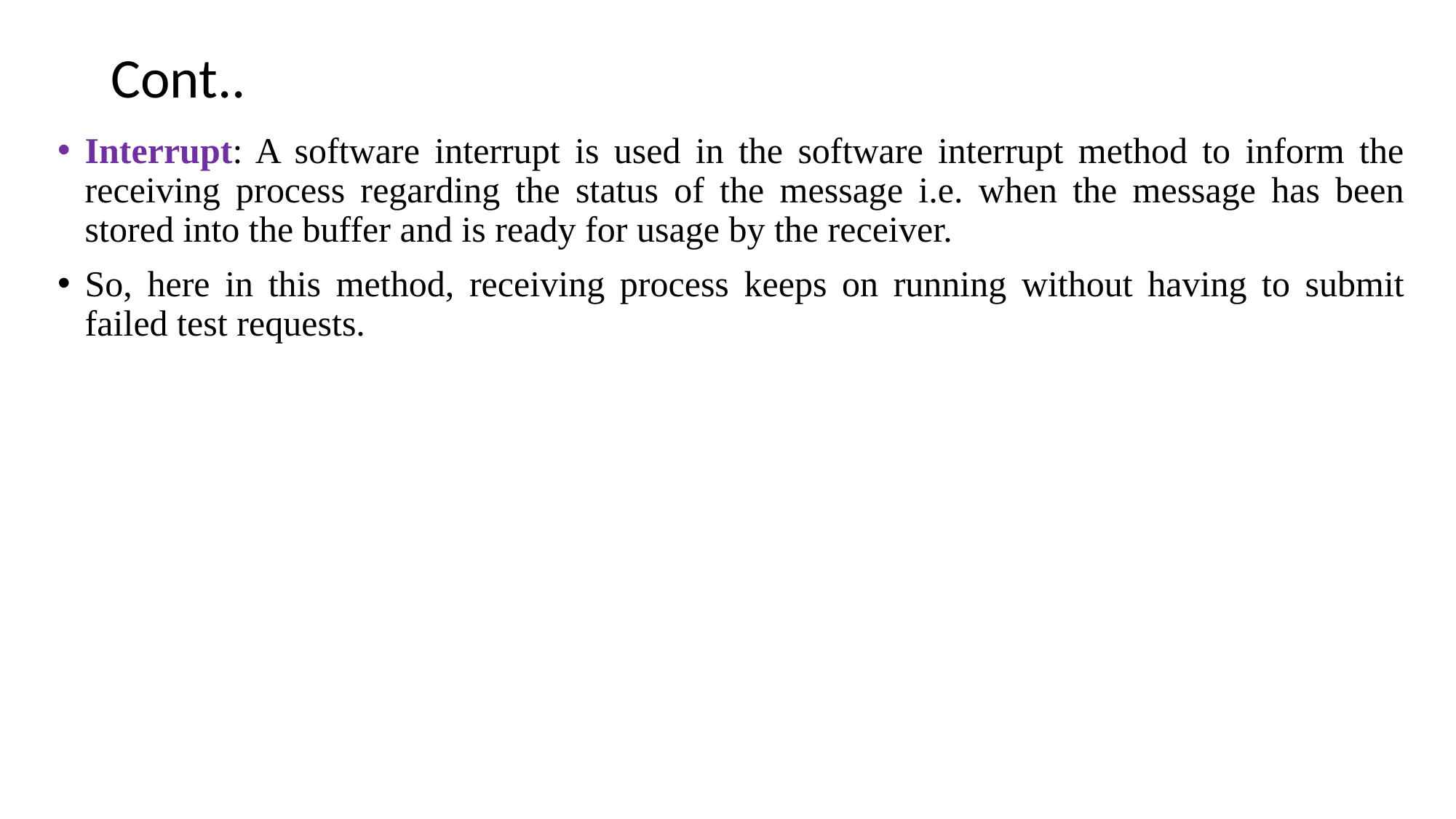

# Cont..
Interrupt: A software interrupt is used in the software interrupt method to inform the receiving process regarding the status of the message i.e. when the message has been stored into the buffer and is ready for usage by the receiver.
So, here in this method, receiving process keeps on running without having to submit failed test requests.